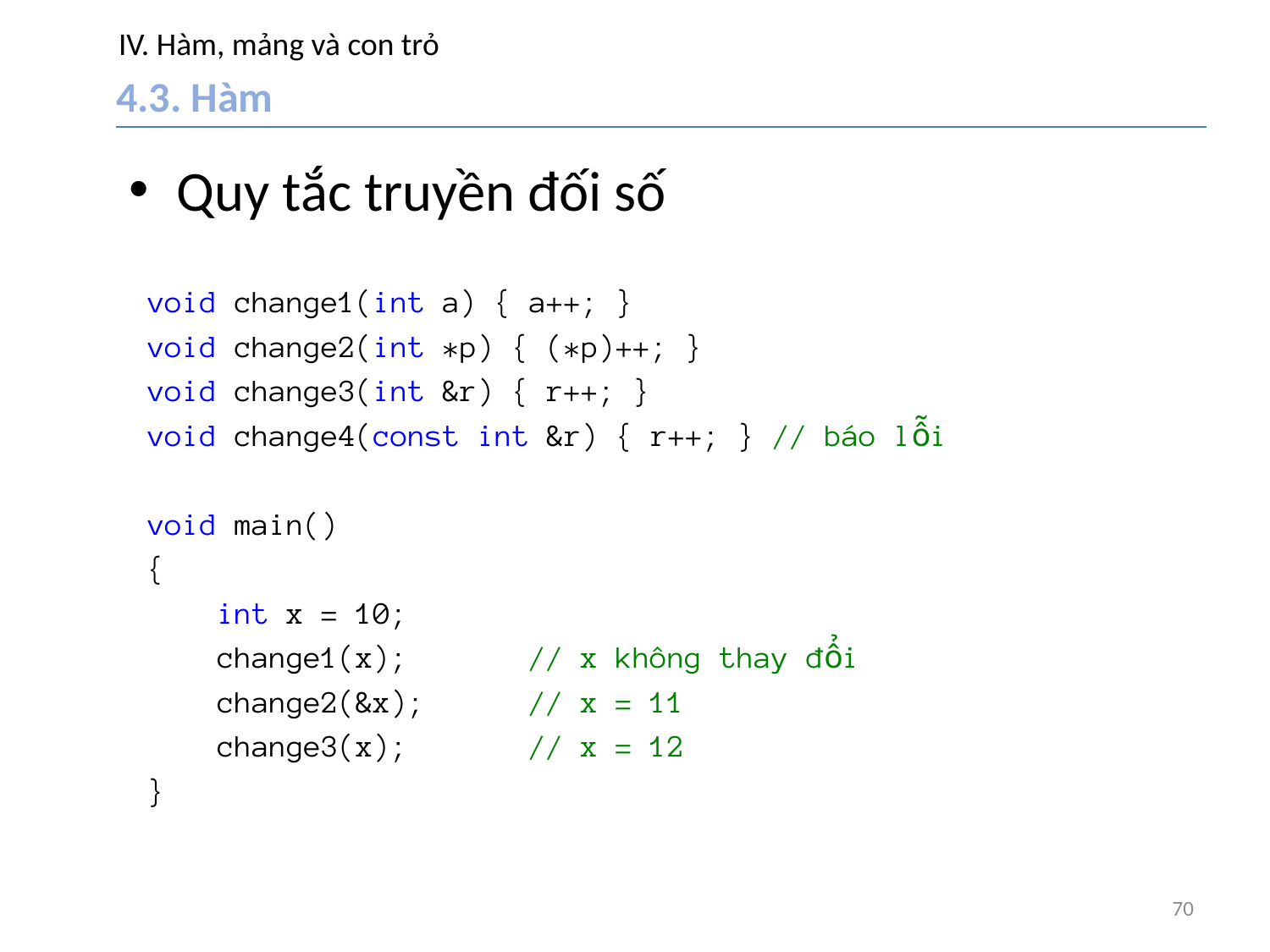

# IV. Hàm, mảng và con trỏ
4.3. Hàm
Quy tắc truyền đối số
void change1(int a) { a++; }
void change2(int *p) { (*p)++; }
void change3(int &r) { r++; }
void change4(const int &r) { r++; } // báo lỗi

void main()
{
    int x = 10;
    change1(x);	// x không thay đổi
    change2(&x);	// x = 11
    change3(x);	// x = 12
}
70